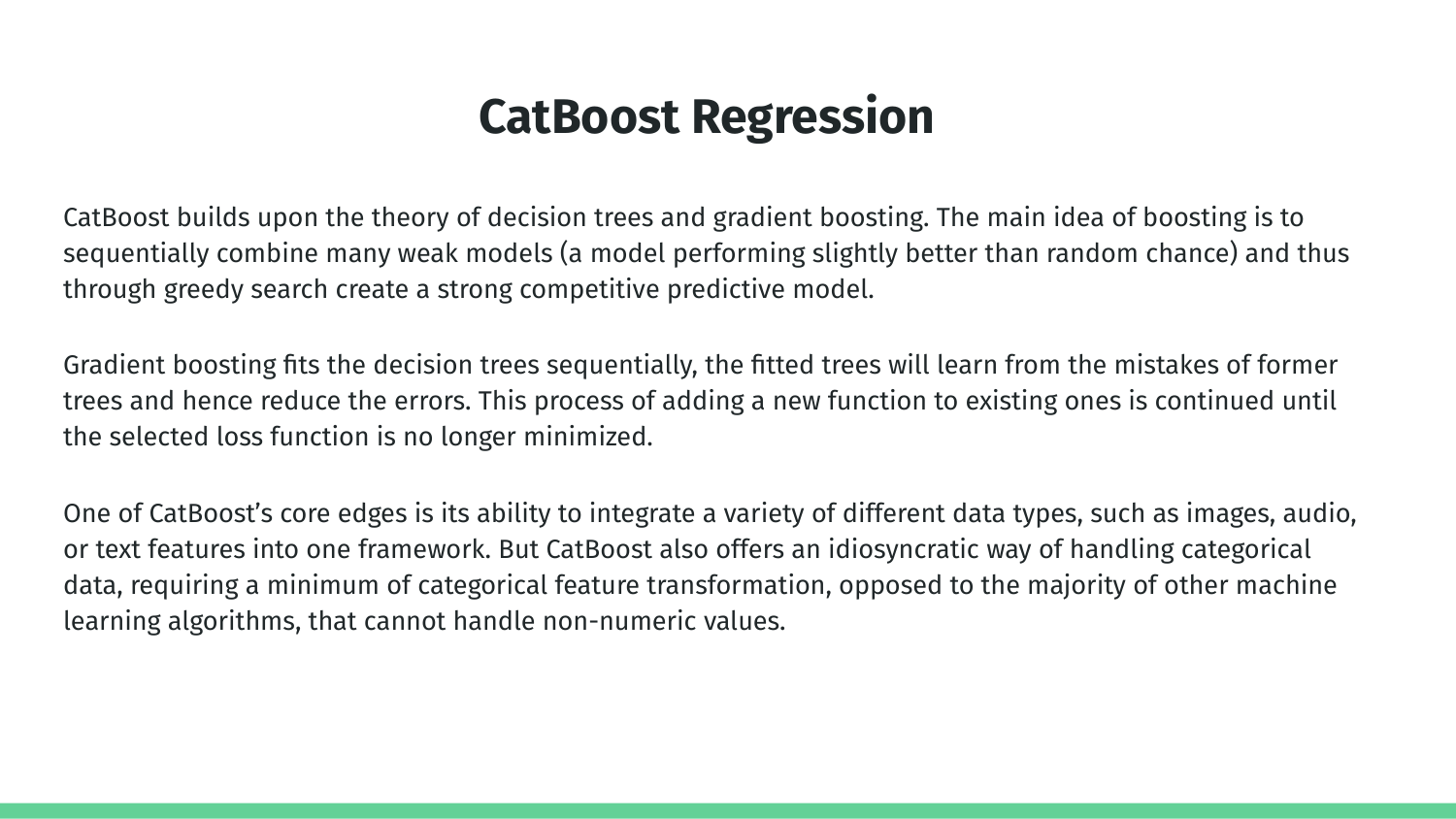

# CatBoost Regression
CatBoost builds upon the theory of decision trees and gradient boosting. The main idea of boosting is to sequentially combine many weak models (a model performing slightly better than random chance) and thus through greedy search create a strong competitive predictive model.

Gradient boosting fits the decision trees sequentially, the fitted trees will learn from the mistakes of former trees and hence reduce the errors. This process of adding a new function to existing ones is continued until the selected loss function is no longer minimized.

One of CatBoost’s core edges is its ability to integrate a variety of different data types, such as images, audio, or text features into one framework. But CatBoost also offers an idiosyncratic way of handling categorical data, requiring a minimum of categorical feature transformation, opposed to the majority of other machine learning algorithms, that cannot handle non-numeric values.